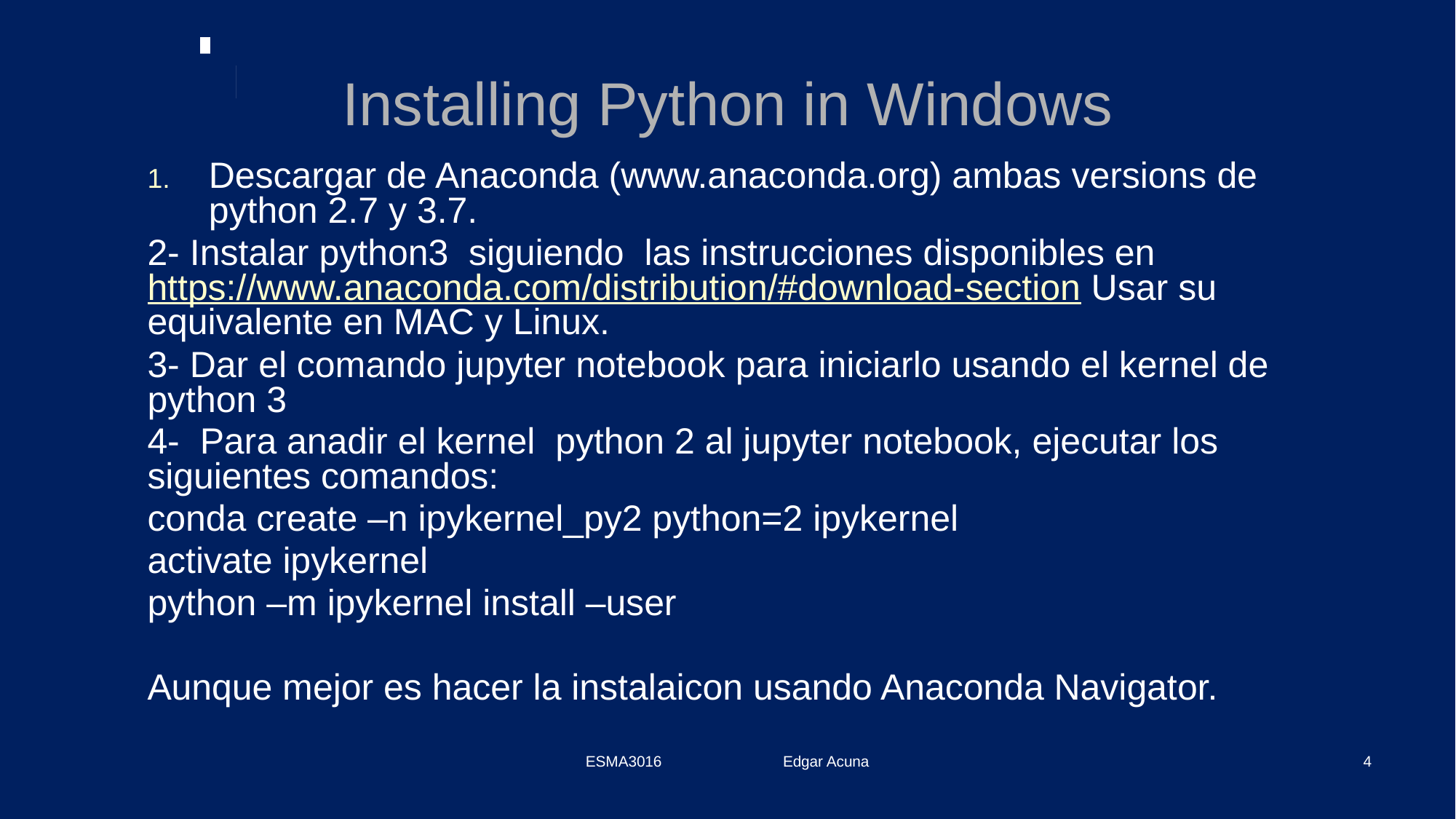

# Installing Python in Windows

Descargar de Anaconda (www.anaconda.org) ambas versions de python 2.7 y 3.7.
2- Instalar python3  siguiendo  las instrucciones disponibles en https://www.anaconda.com/distribution/#download-section Usar su equivalente en MAC y Linux.
3- Dar el comando jupyter notebook para iniciarlo usando el kernel de python 3
4-  Para anadir el kernel  python 2 al jupyter notebook, ejecutar los siguientes comandos:
conda create –n ipykernel_py2 python=2 ipykernel
activate ipykernel
python –m ipykernel install –user

Aunque mejor es hacer la instalaicon usando Anaconda Navigator.
ESMA3016                             Edgar Acuna
4